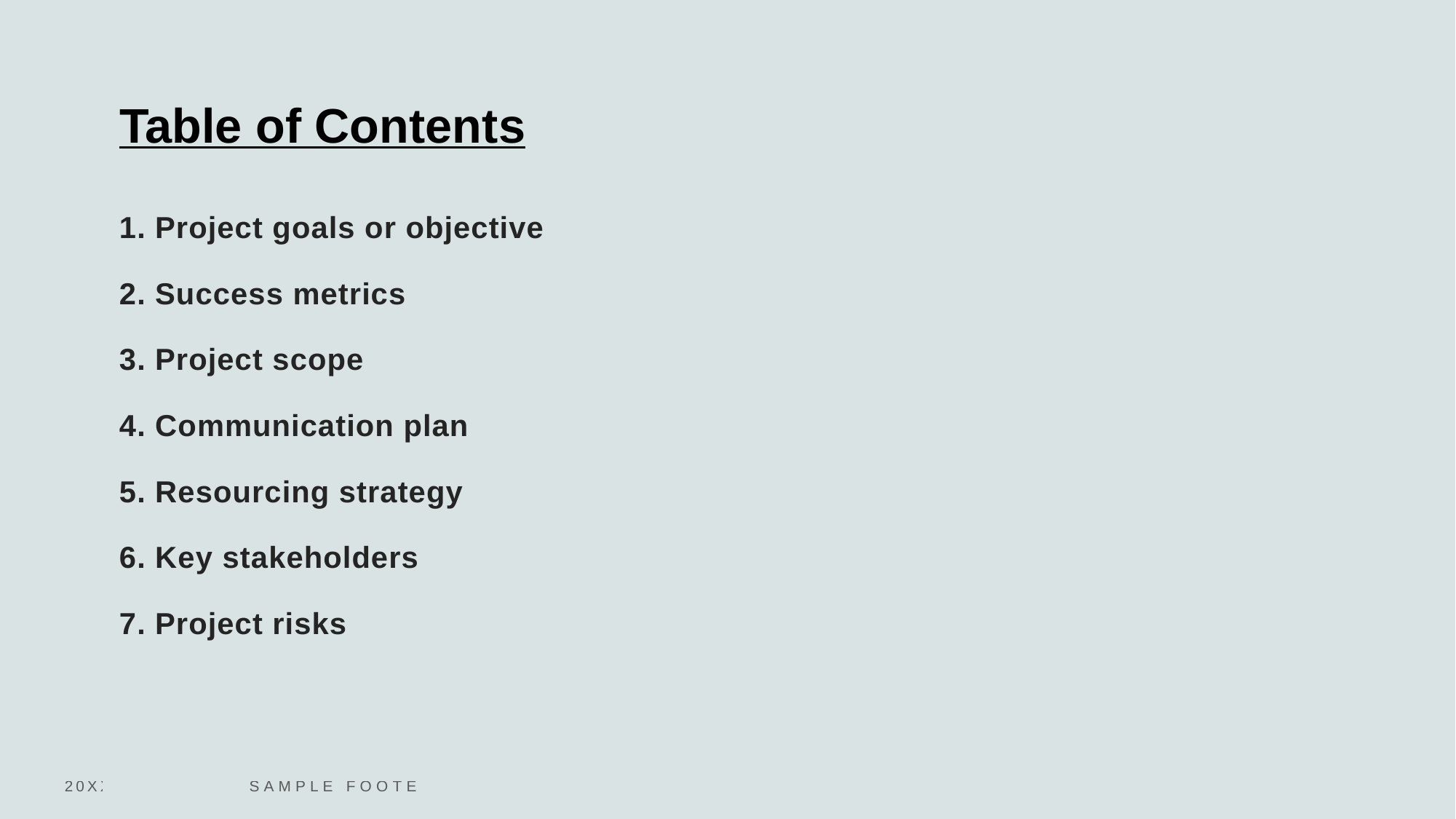

# Table of Contents
1. Project goals or objective
2. Success metrics
3. Project scope
4. Communication plan
5. Resourcing strategy
6. Key stakeholders
7. Project risks

20XX
Sample Footer Text
2